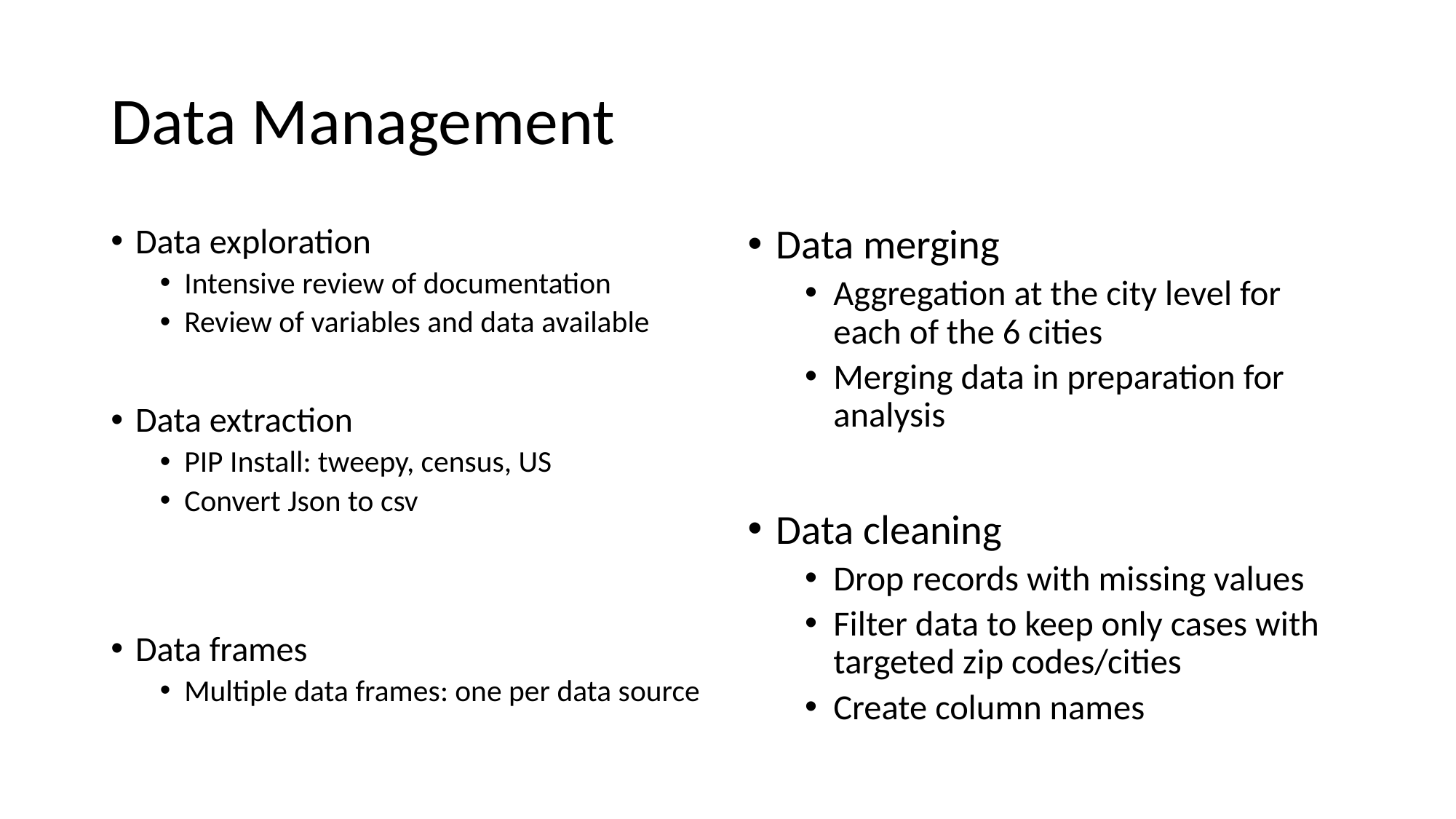

# Data Management
Data exploration
Intensive review of documentation
Review of variables and data available

Data extraction
PIP Install: tweepy, census, US
Convert Json to csv

Data frames
Multiple data frames: one per data source

Data merging
Aggregation at the city level for each of the 6 cities
Merging data in preparation for analysis

Data cleaning
Drop records with missing values
Filter data to keep only cases with targeted zip codes/cities
Create column names